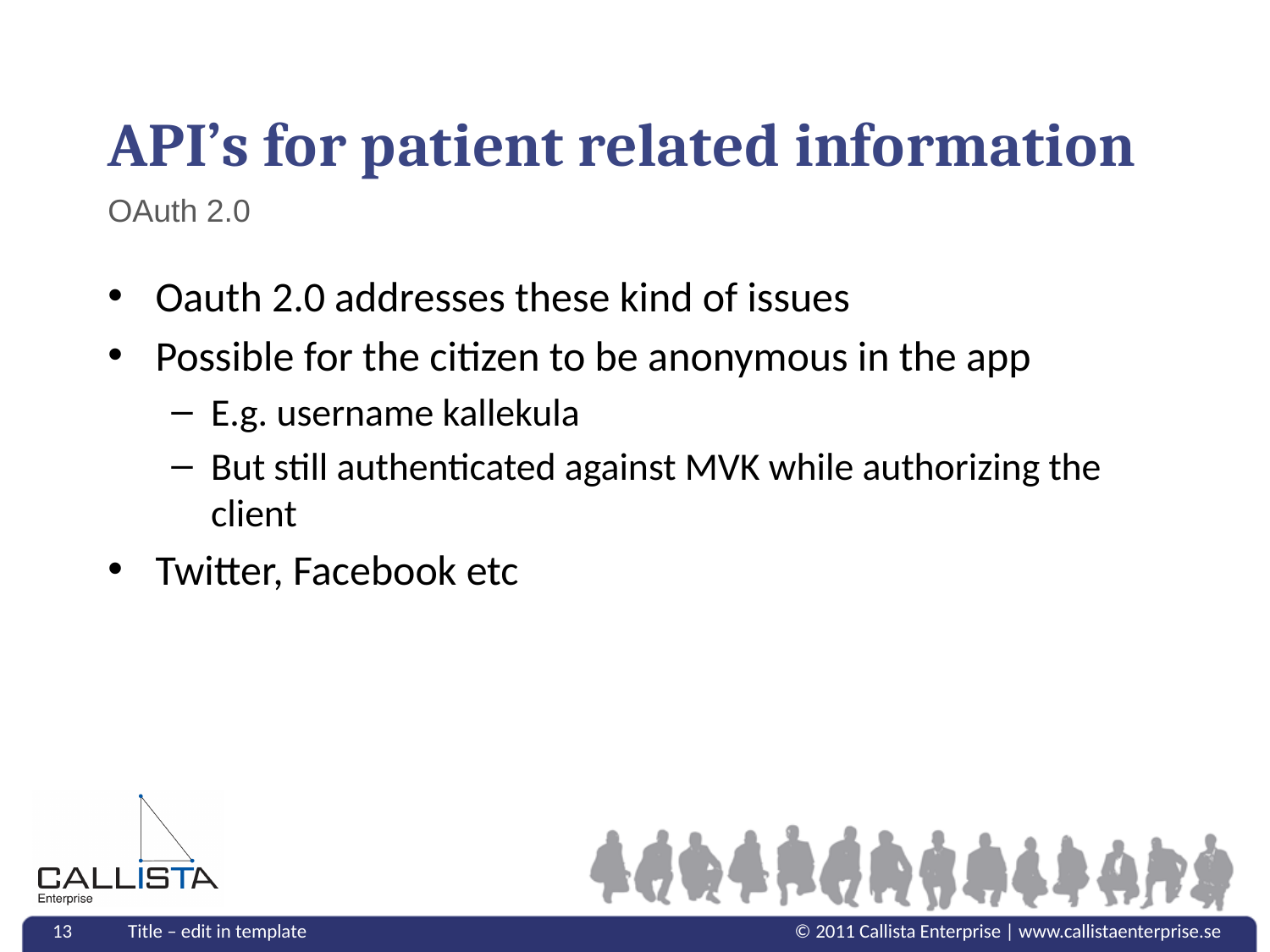

# API’s for patient related information
OAuth 2.0
Oauth 2.0 addresses these kind of issues
Possible for the citizen to be anonymous in the app
E.g. username kallekula
But still authenticated against MVK while authorizing the client
Twitter, Facebook etc

13